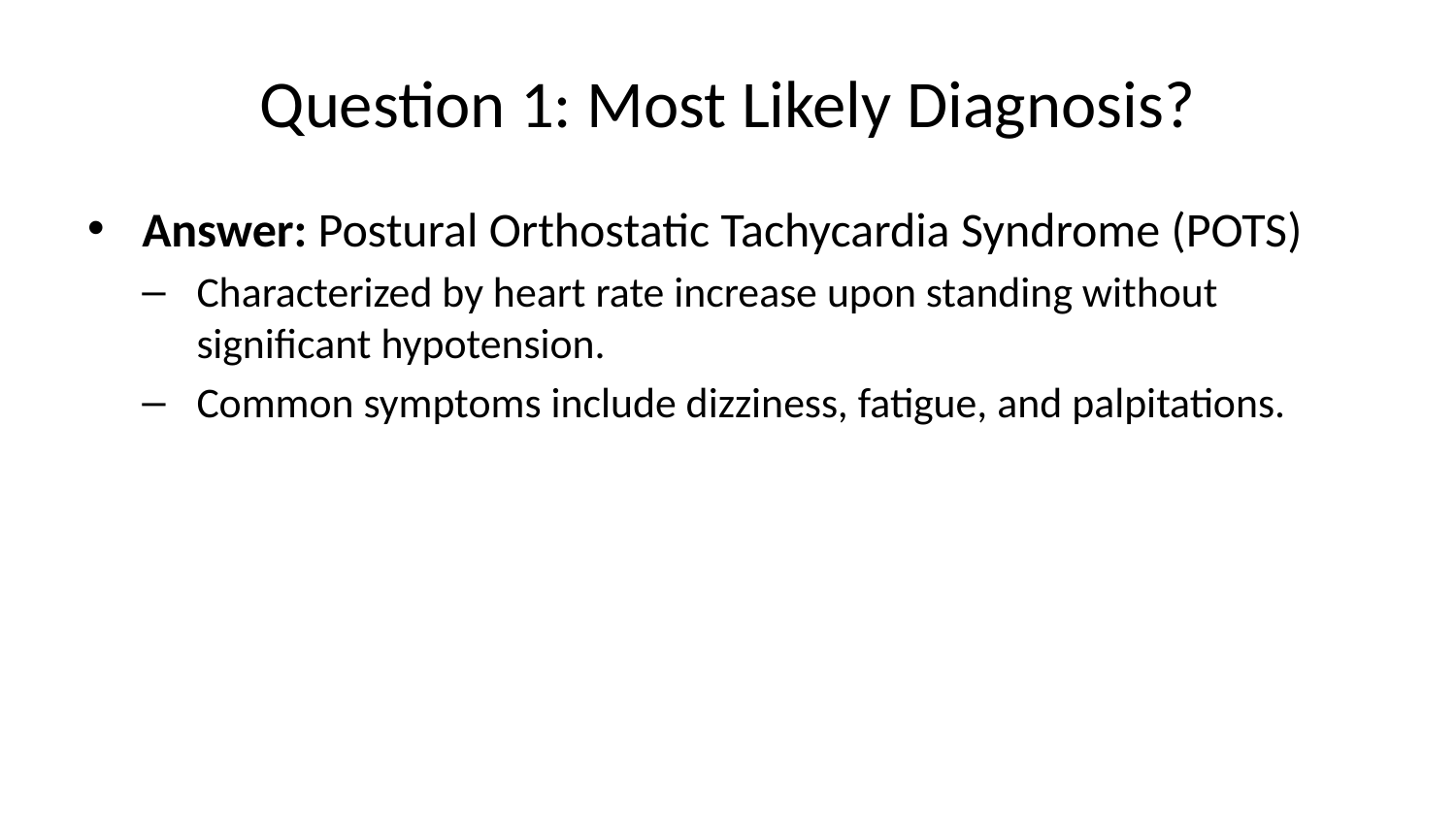

# Question 1: Most Likely Diagnosis?
Answer: Postural Orthostatic Tachycardia Syndrome (POTS)
Characterized by heart rate increase upon standing without significant hypotension.
Common symptoms include dizziness, fatigue, and palpitations.